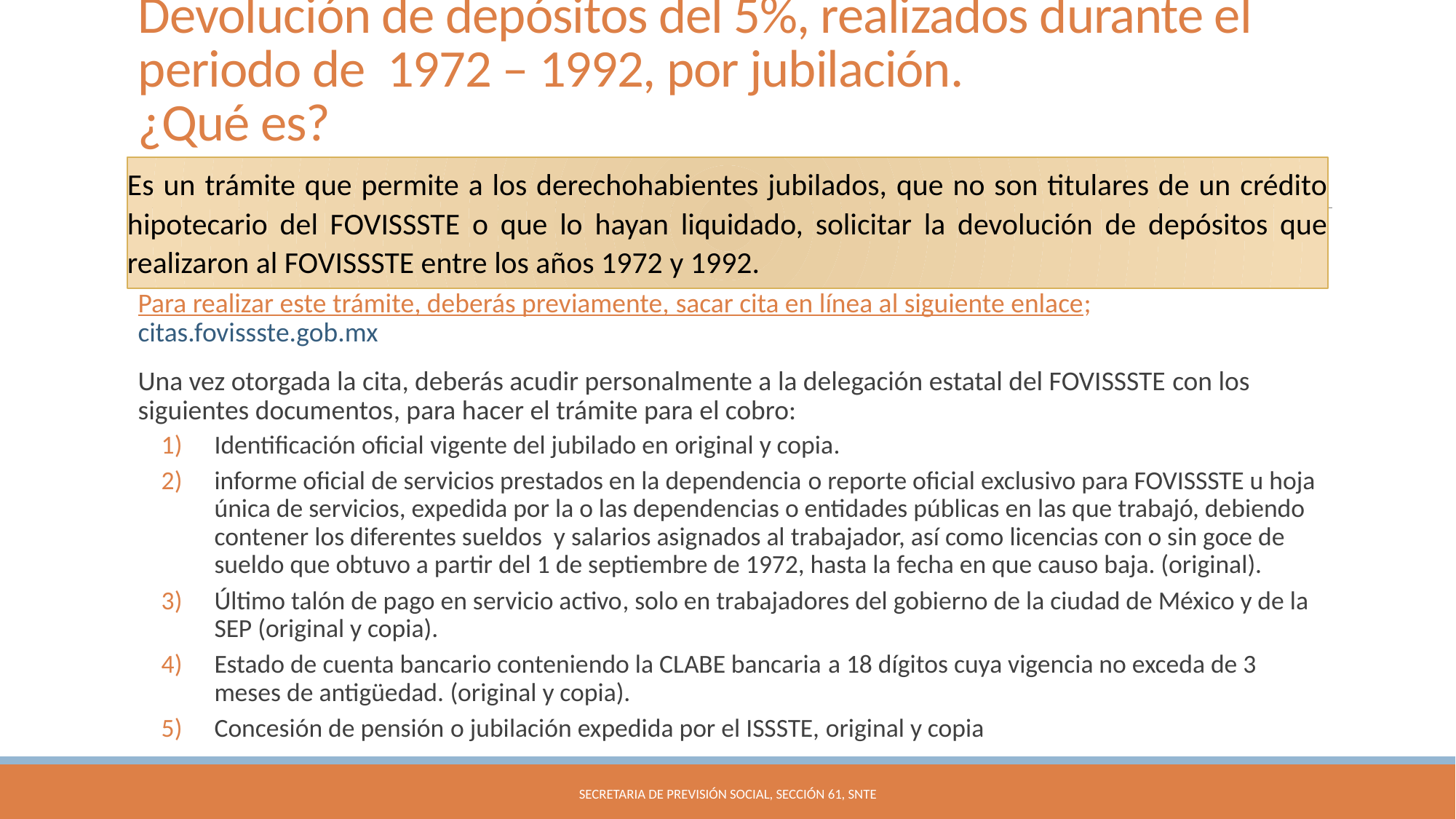

# Devolución de depósitos del 5%, realizados durante el periodo de  1972 – 1992, por jubilación. ¿Qué es?
Es un trámite que permite a los derechohabientes jubilados, que no son titulares de un crédito hipotecario del FOVISSSTE o que lo hayan liquidado, solicitar la devolución de depósitos que realizaron al FOVISSSTE entre los años 1972 y 1992.
Para realizar este trámite, deberás previamente, sacar cita en línea al siguiente enlace;  citas.fovissste.gob.mx
Una vez otorgada la cita, deberás acudir personalmente a la delegación estatal del FOVISSSTE con los siguientes documentos, para hacer el trámite para el cobro:
Identificación oficial vigente del jubilado en original y copia.
informe oficial de servicios prestados en la dependencia o reporte oficial exclusivo para FOVISSSTE u hoja única de servicios, expedida por la o las dependencias o entidades públicas en las que trabajó, debiendo contener los diferentes sueldos  y salarios asignados al trabajador, así como licencias con o sin goce de sueldo que obtuvo a partir del 1 de septiembre de 1972, hasta la fecha en que causo baja. (original).
Último talón de pago en servicio activo, solo en trabajadores del gobierno de la ciudad de México y de la SEP (original y copia).
Estado de cuenta bancario conteniendo la CLABE bancaria a 18 dígitos cuya vigencia no exceda de 3 meses de antigüedad. (original y copia).
Concesión de pensión o jubilación expedida por el ISSSTE, original y copia

Secretaria de previsión social, sección 61, snte